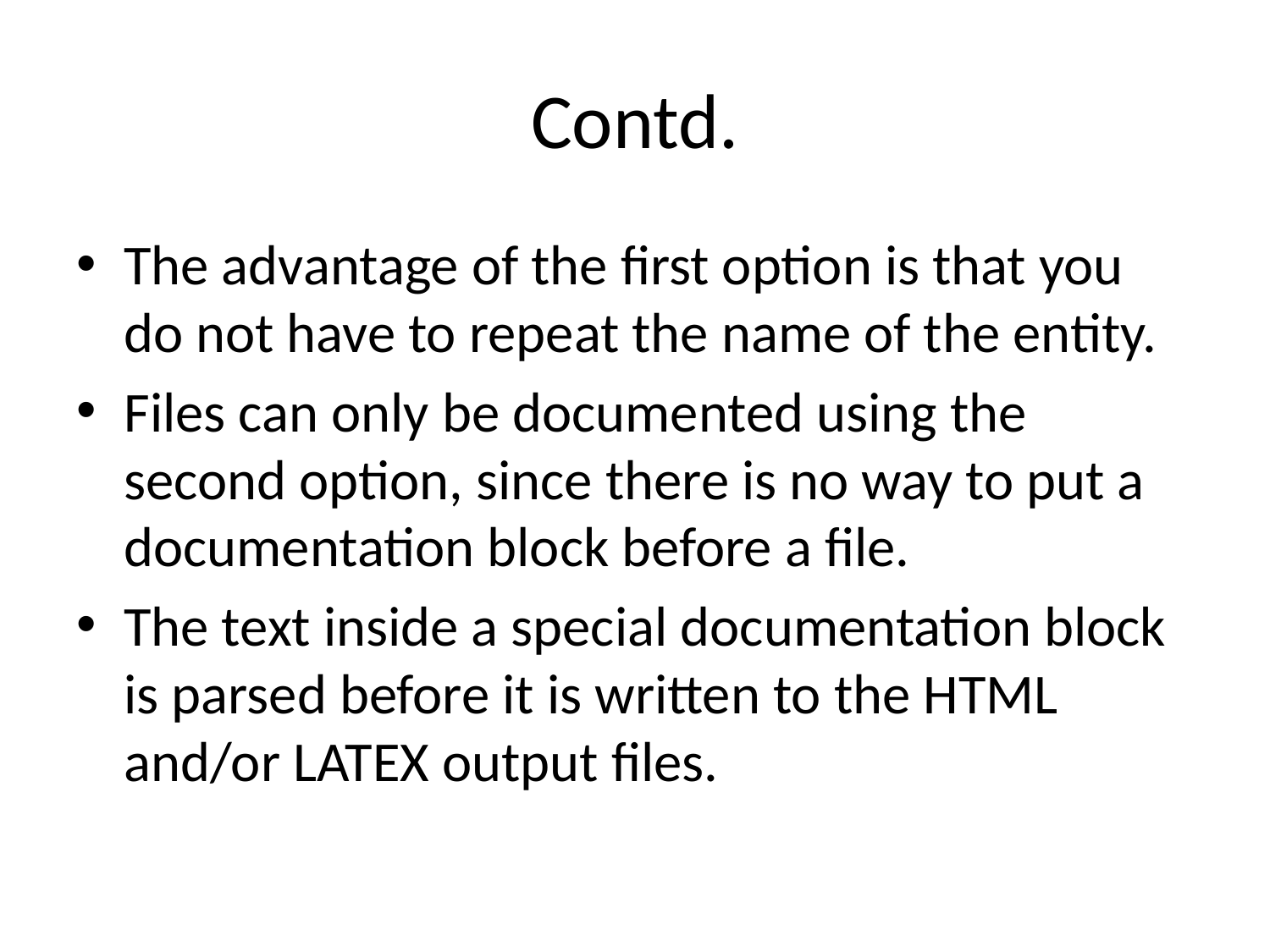

# Contd.
The advantage of the first option is that you do not have to repeat the name of the entity.
Files can only be documented using the second option, since there is no way to put a documentation block before a file.
The text inside a special documentation block is parsed before it is written to the HTML and/or LATEX output files.